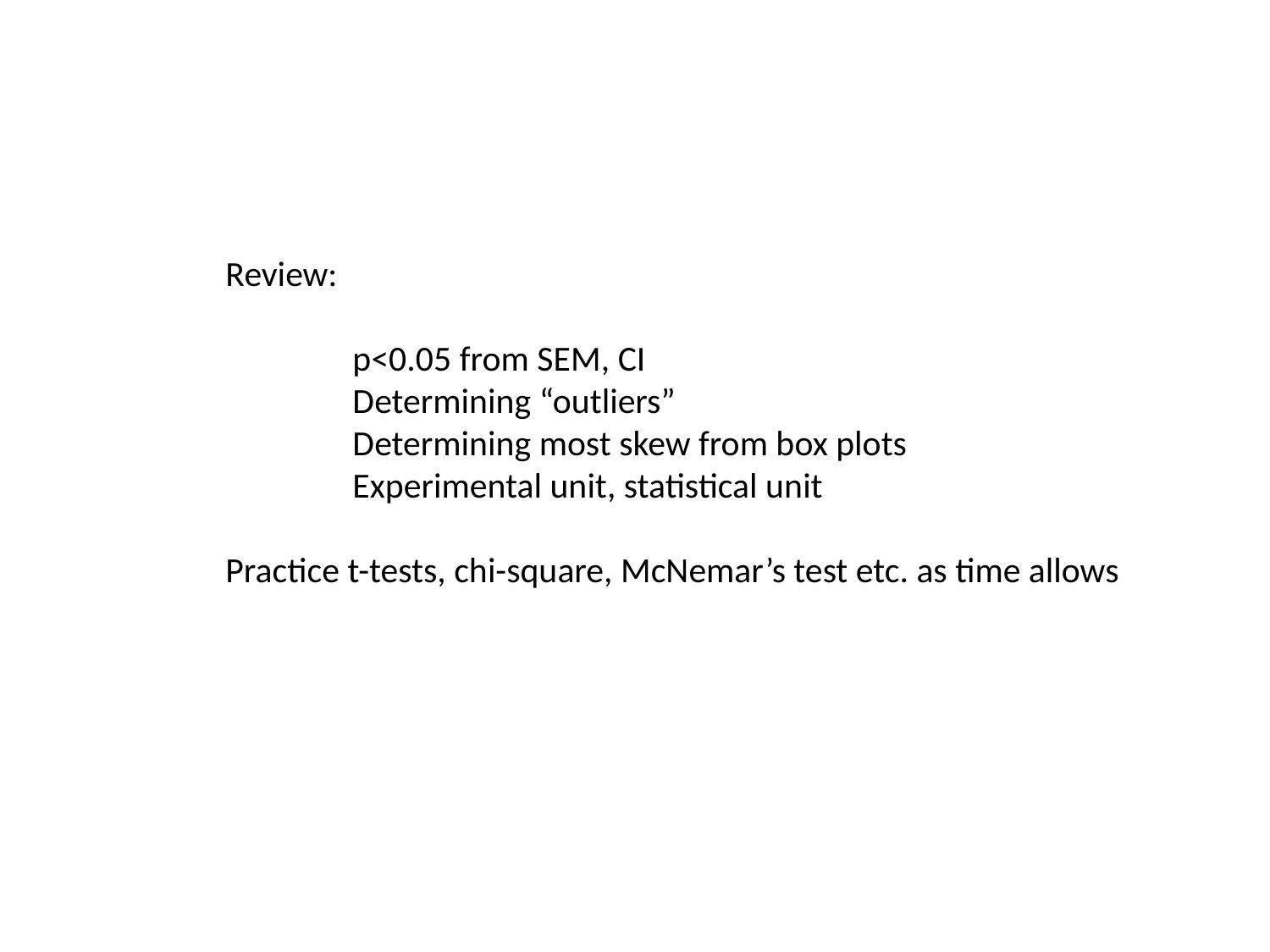

Review:

	p<0.05 from SEM, CI
	Determining “outliers”
	Determining most skew from box plots
	Experimental unit, statistical unit

Practice t-tests, chi-square, McNemar’s test etc. as time allows